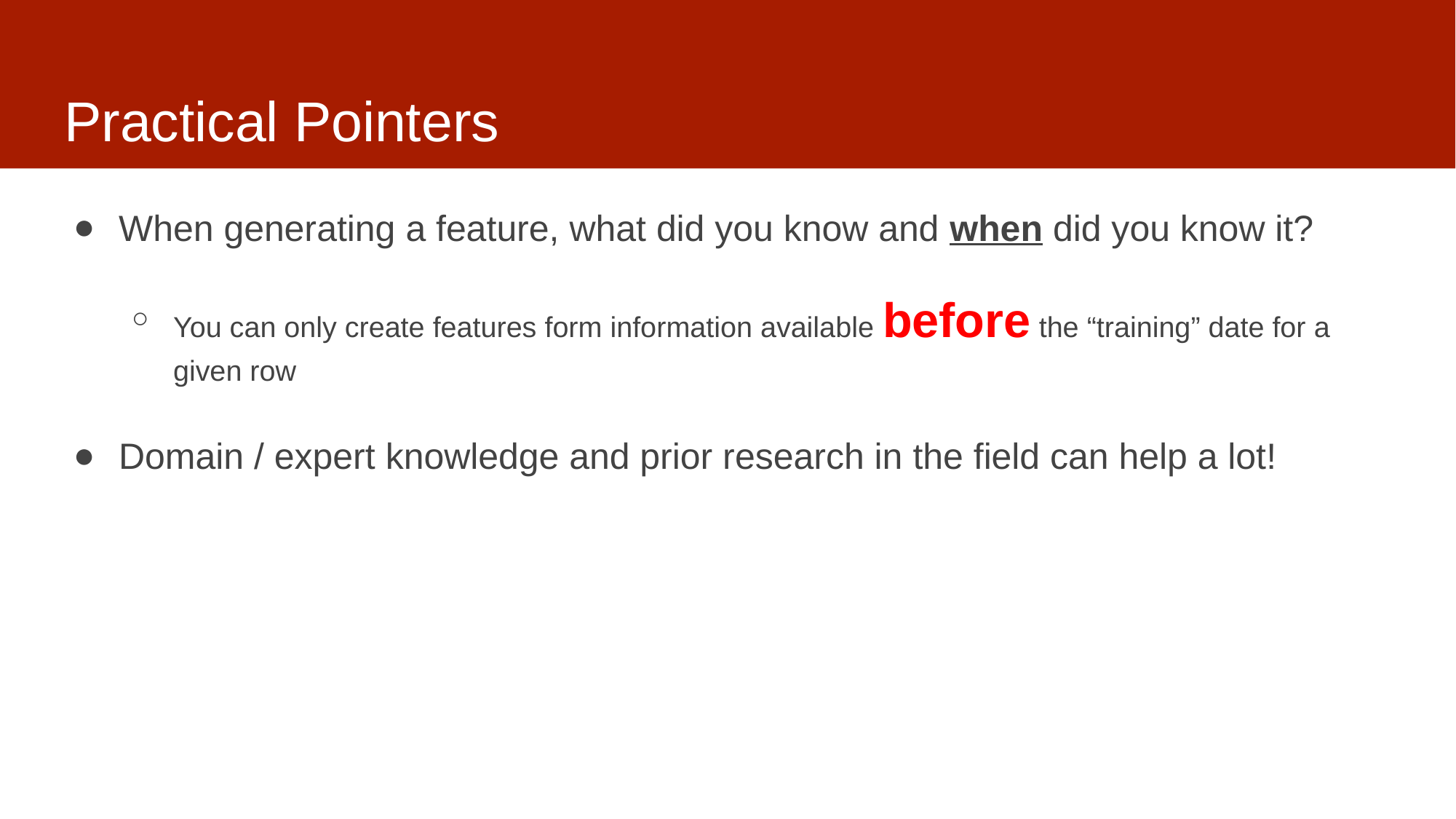

# Practical Pointers
When generating a feature, what did you know and when did you know it?
You can only create features form information available before the “training” date for a given row
Domain / expert knowledge and prior research in the field can help a lot!